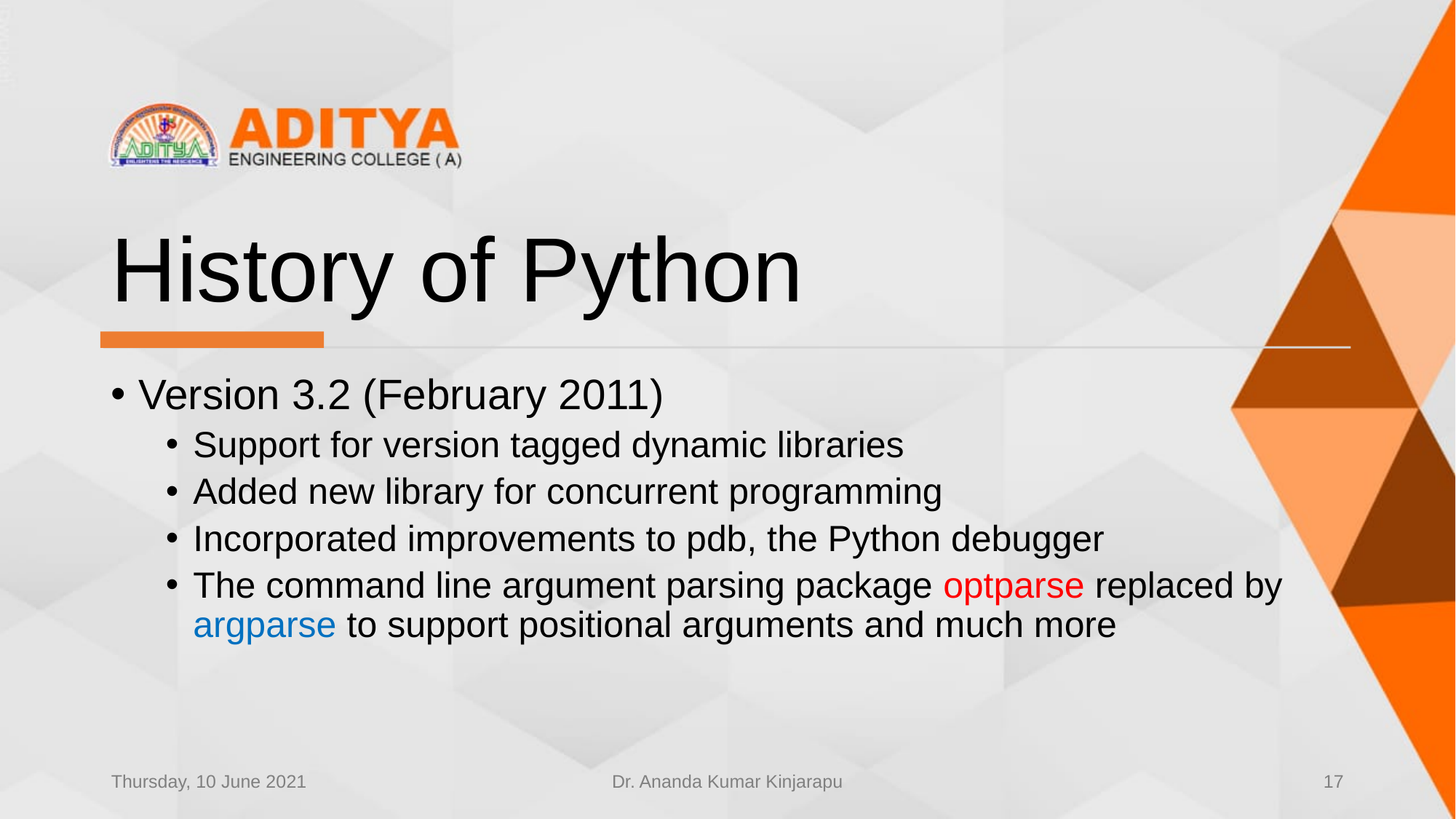

# History of Python

Version 3.2 (February 2011)
Support for version tagged dynamic libraries
Added new library for concurrent programming
Incorporated improvements to pdb, the Python debugger
The command line argument parsing package optparse replaced by argparse to support positional arguments and much more
Thursday, 10 June 2021
Dr. Ananda Kumar Kinjarapu
17